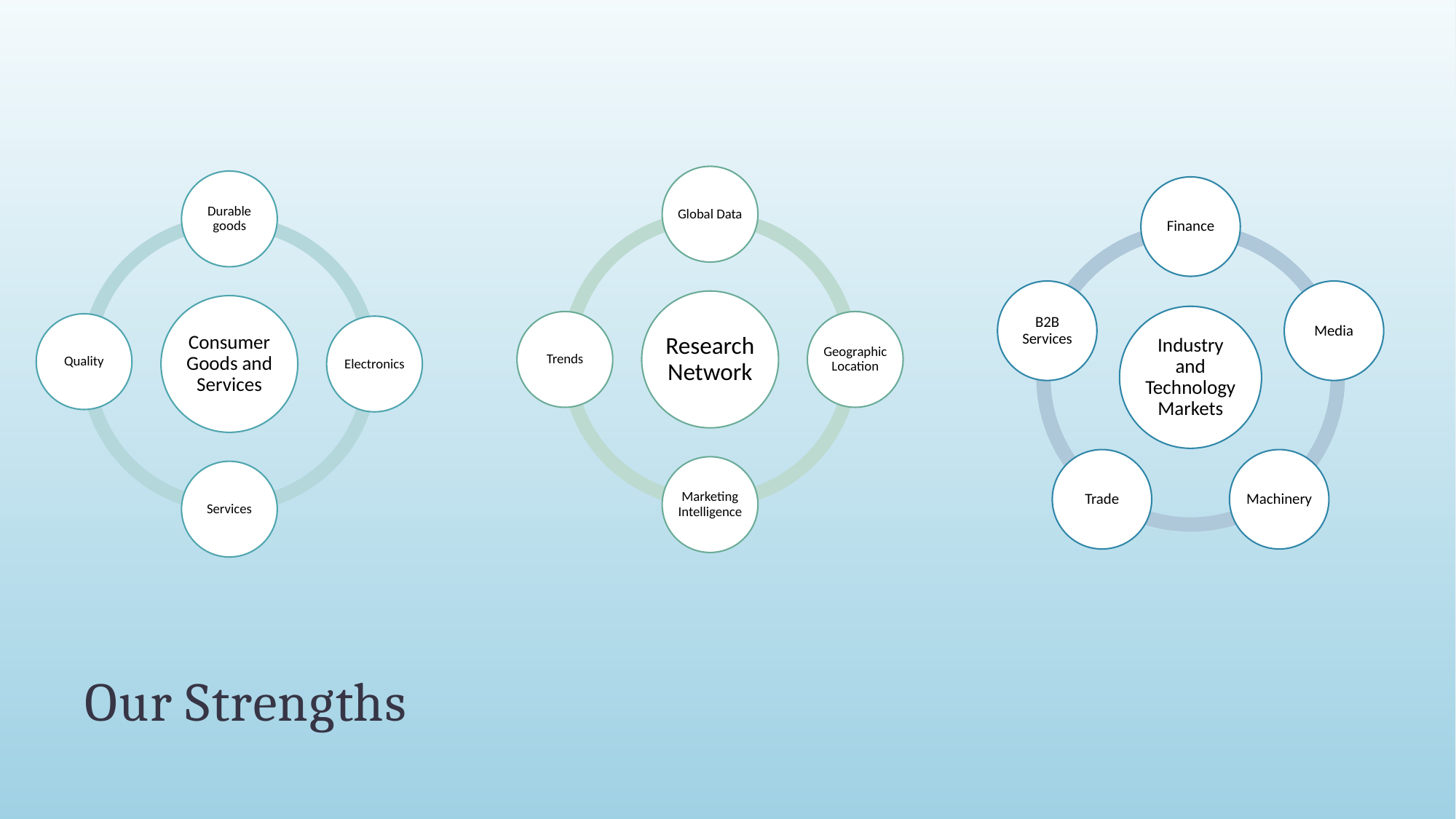

Research Network
Global Data
Geographic Location
Marketing Intelligence
Trends
Consumer Goods and Services
Durable goods
Electronics
Services
Quality
Industry and Technology Markets
Finance
Media
Machinery
Trade
B2B Services
# Our Strengths